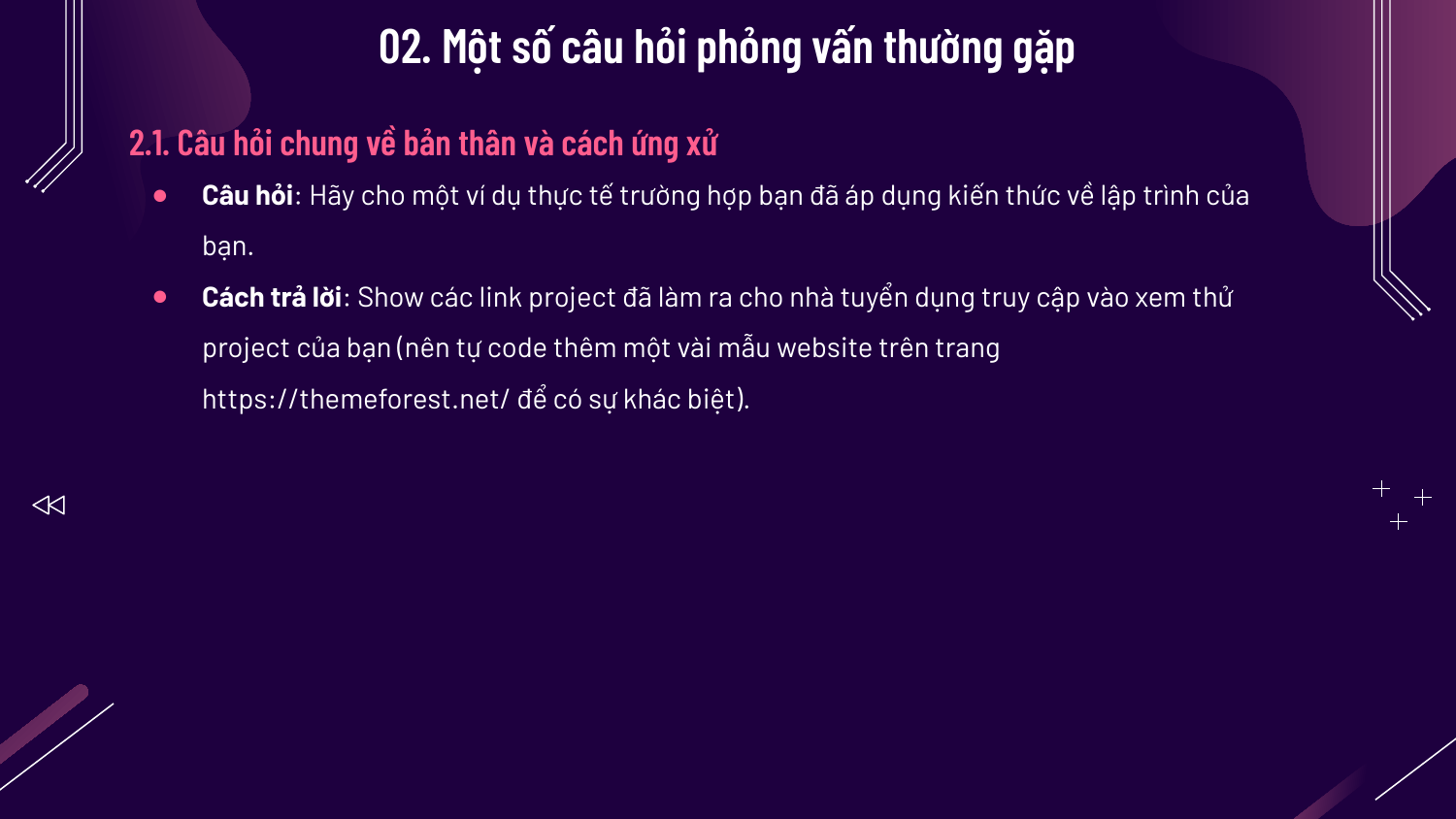

# 02. Một số câu hỏi phỏng vấn thường gặp
2.1. Câu hỏi chung về bản thân và cách ứng xử
Câu hỏi: Hãy cho một ví dụ thực tế trường hợp bạn đã áp dụng kiến thức về lập trình của bạn.
Cách trả lời: Show các link project đã làm ra cho nhà tuyển dụng truy cập vào xem thử project của bạn (nên tự code thêm một vài mẫu website trên trang https://themeforest.net/ để có sự khác biệt).